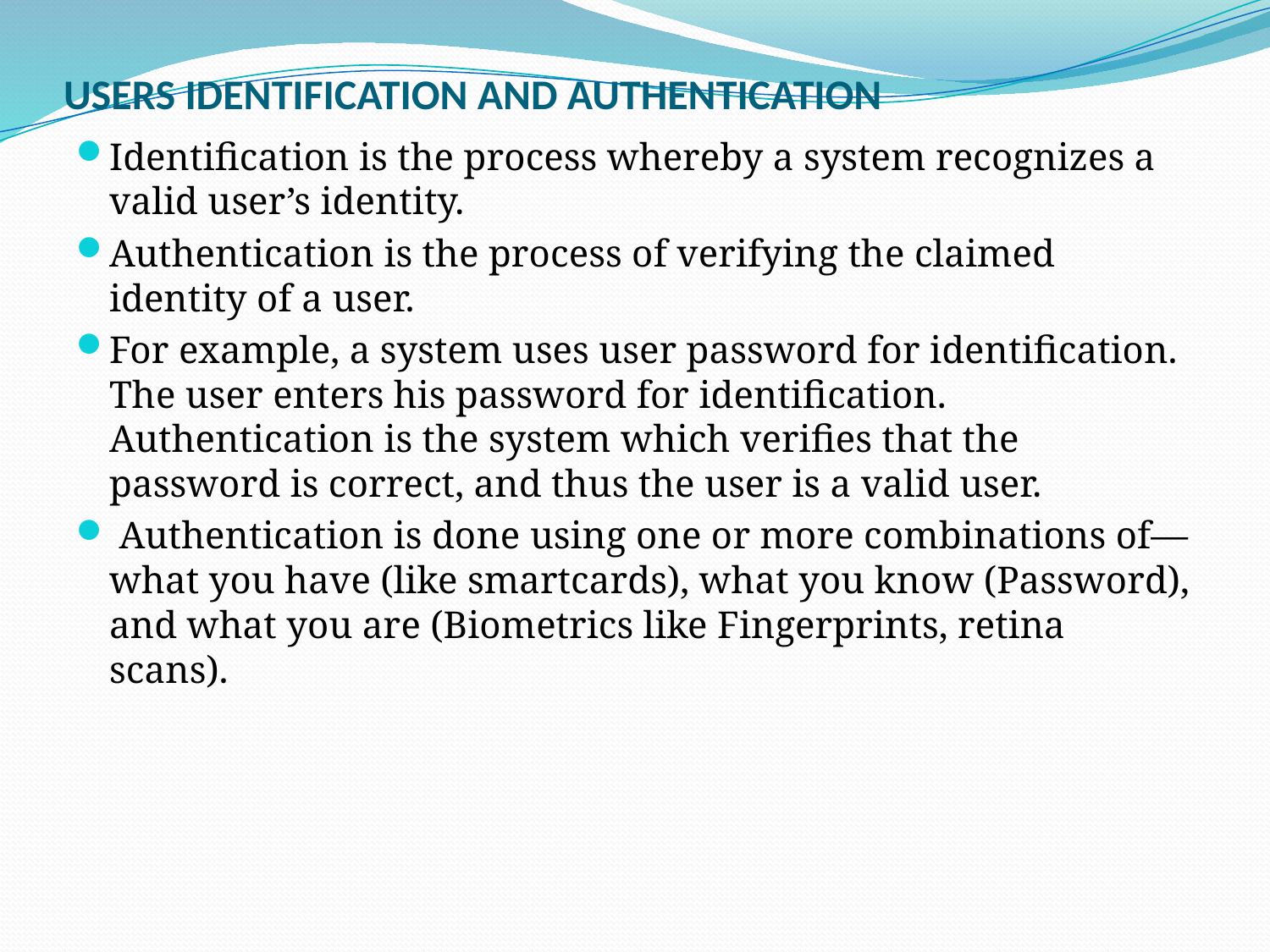

# USERS IDENTIFICATION AND AUTHENTICATION
Identification is the process whereby a system recognizes a valid user’s identity.
Authentication is the process of verifying the claimed identity of a user.
For example, a system uses user password for identification. The user enters his password for identification. Authentication is the system which verifies that the password is correct, and thus the user is a valid user.
 Authentication is done using one or more combinations of—what you have (like smartcards), what you know (Password), and what you are (Biometrics like Fingerprints, retina scans).